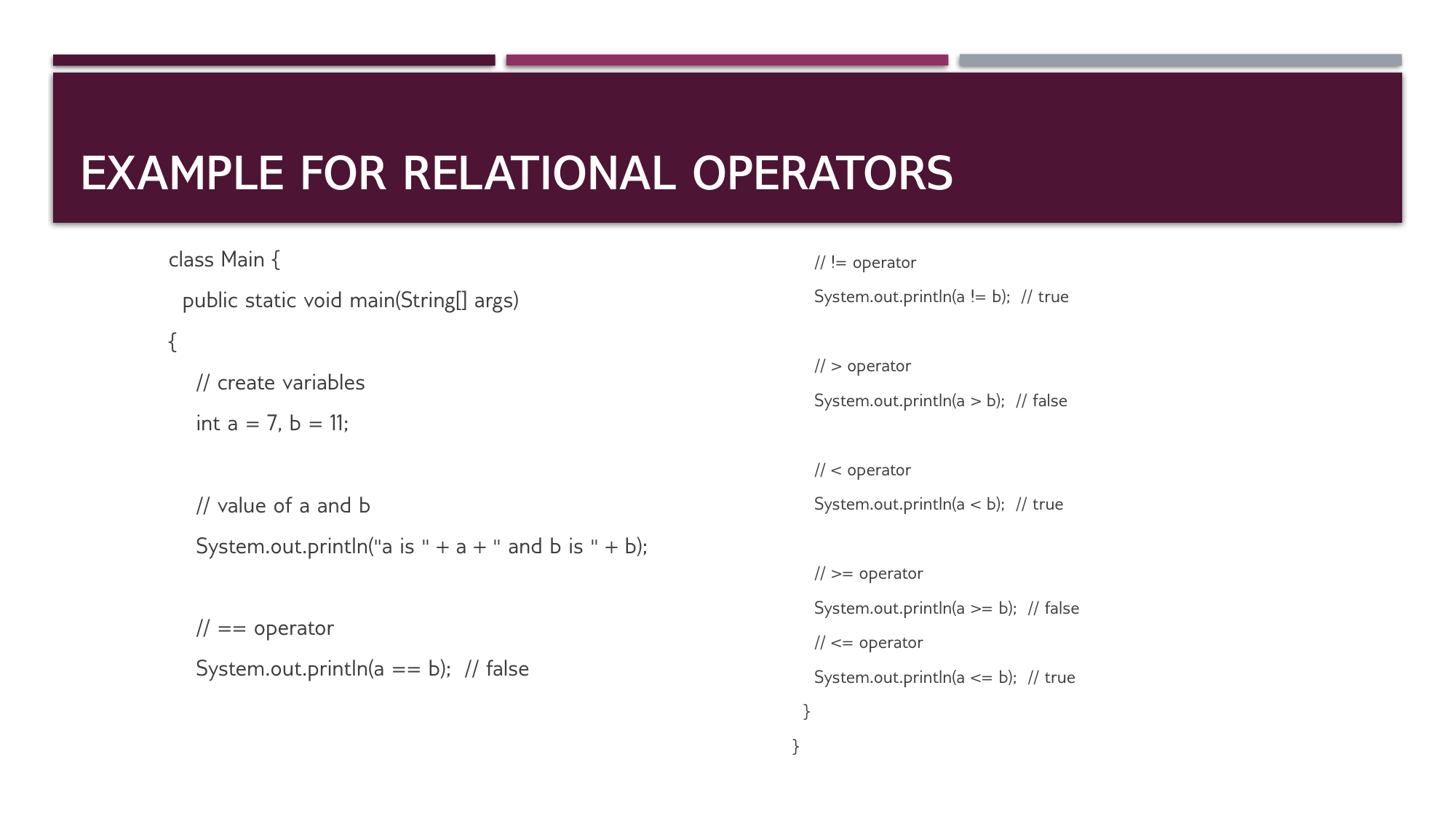

# Example for Relational Operators
class Main {
  public static void main(String[] args)
{
    // create variables
    int a = 7, b = 11;

    // value of a and b
    System.out.println("a is " + a + " and b is " + b);

    // == operator
    System.out.println(a == b);  // false

    // != operator
    System.out.println(a != b);  // true

    // > operator
    System.out.println(a > b);  // false

    // < operator
    System.out.println(a < b);  // true

    // >= operator
    System.out.println(a >= b);  // false
    // <= operator
    System.out.println(a <= b);  // true
  }
}